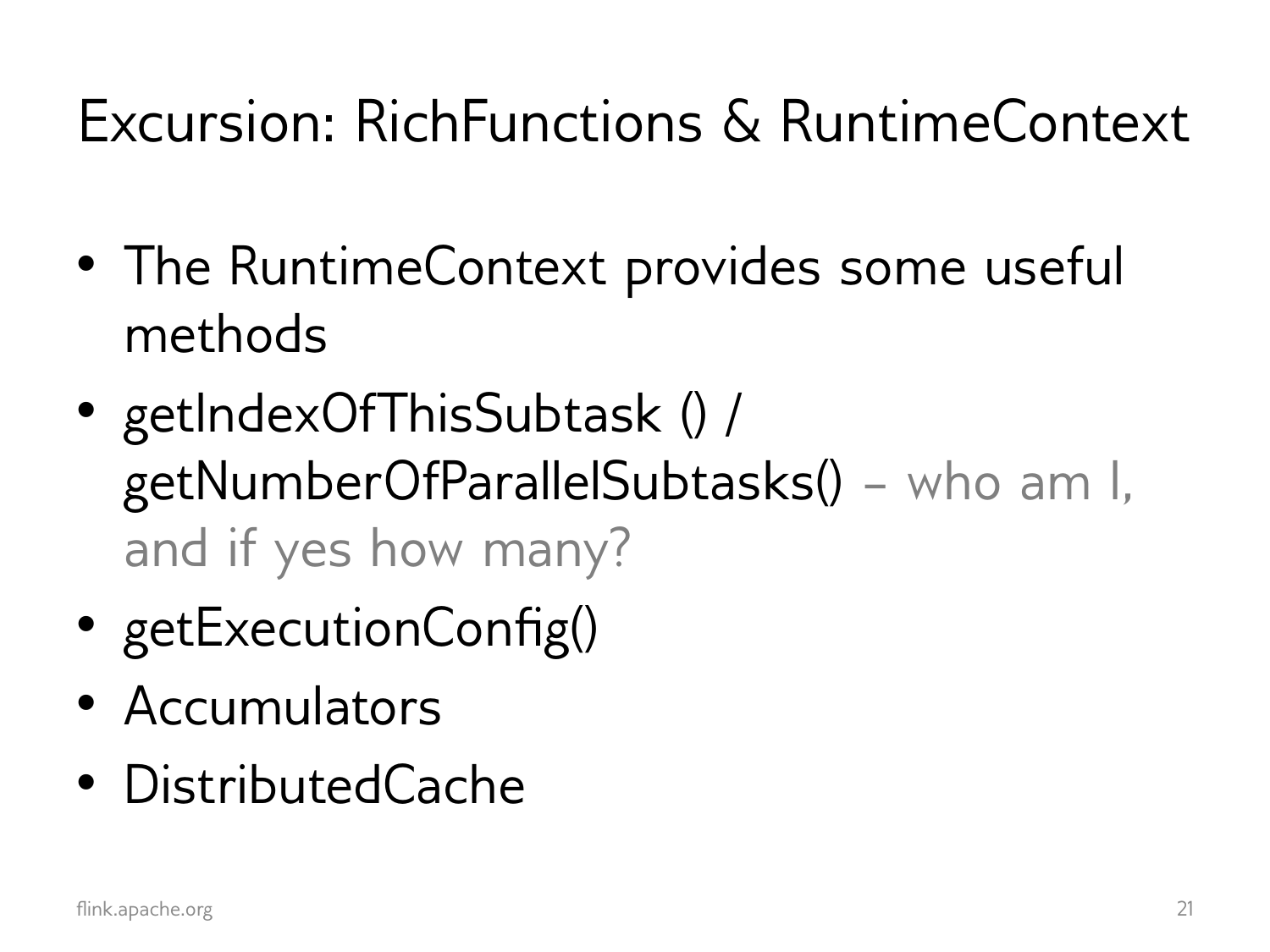

# Excursion: RichFunctions & RuntimeContext
The RuntimeContext provides some useful methods
getIndexOfThisSubtask () / getNumberOfParallelSubtasks() – who am I, and if yes how many?
getExecutionConfig()
Accumulators
DistributedCache
flink.apache.org
21